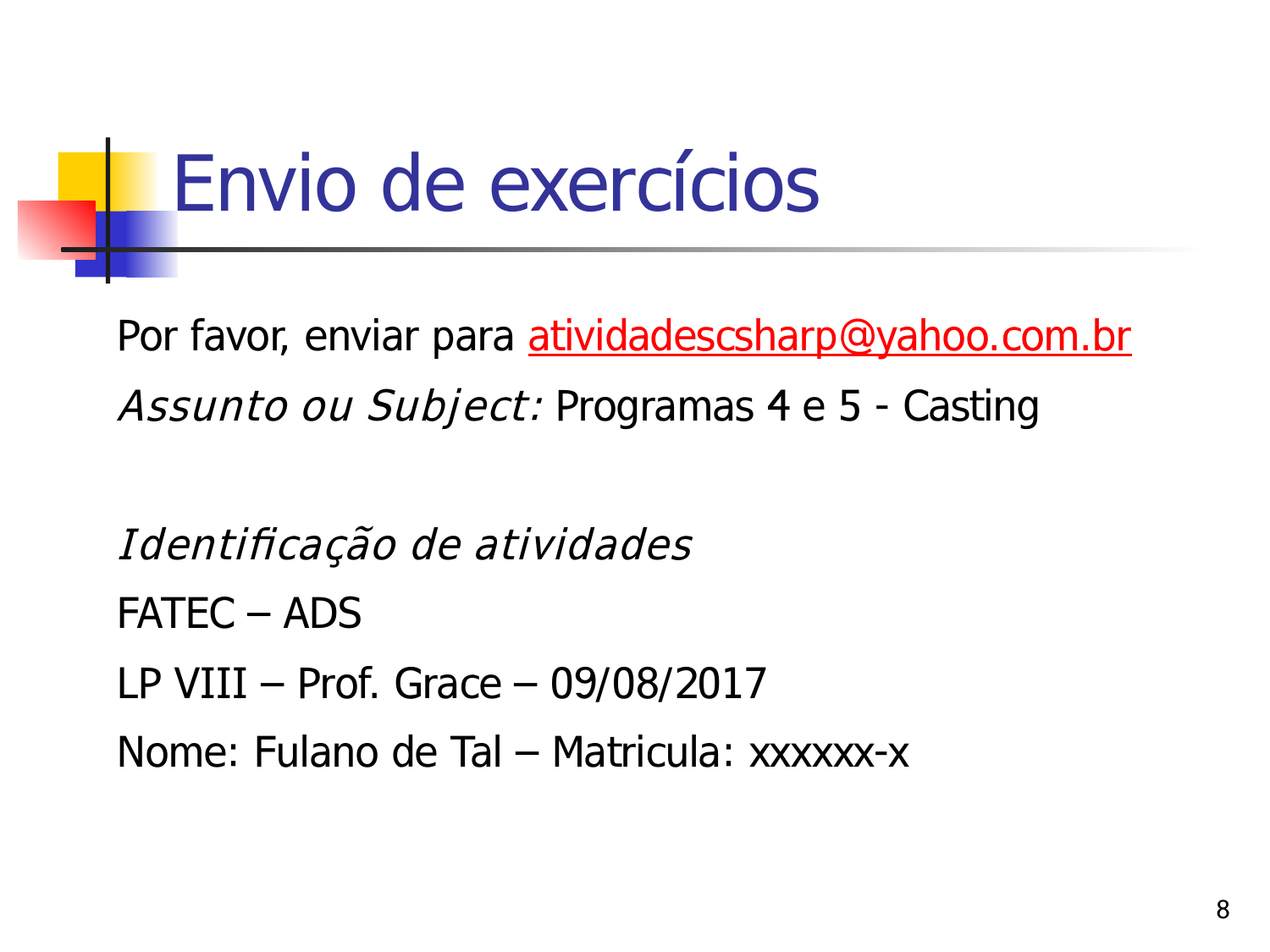

# Envio de exercícios
Por favor, enviar para atividadescsharp@yahoo.com.br
Assunto ou Subject: Programas 4 e 5 - Casting

Identificação de atividades
FATEC – ADS
LP VIII – Prof. Grace – 09/08/2017
Nome: Fulano de Tal – Matricula: xxxxxx-x
8